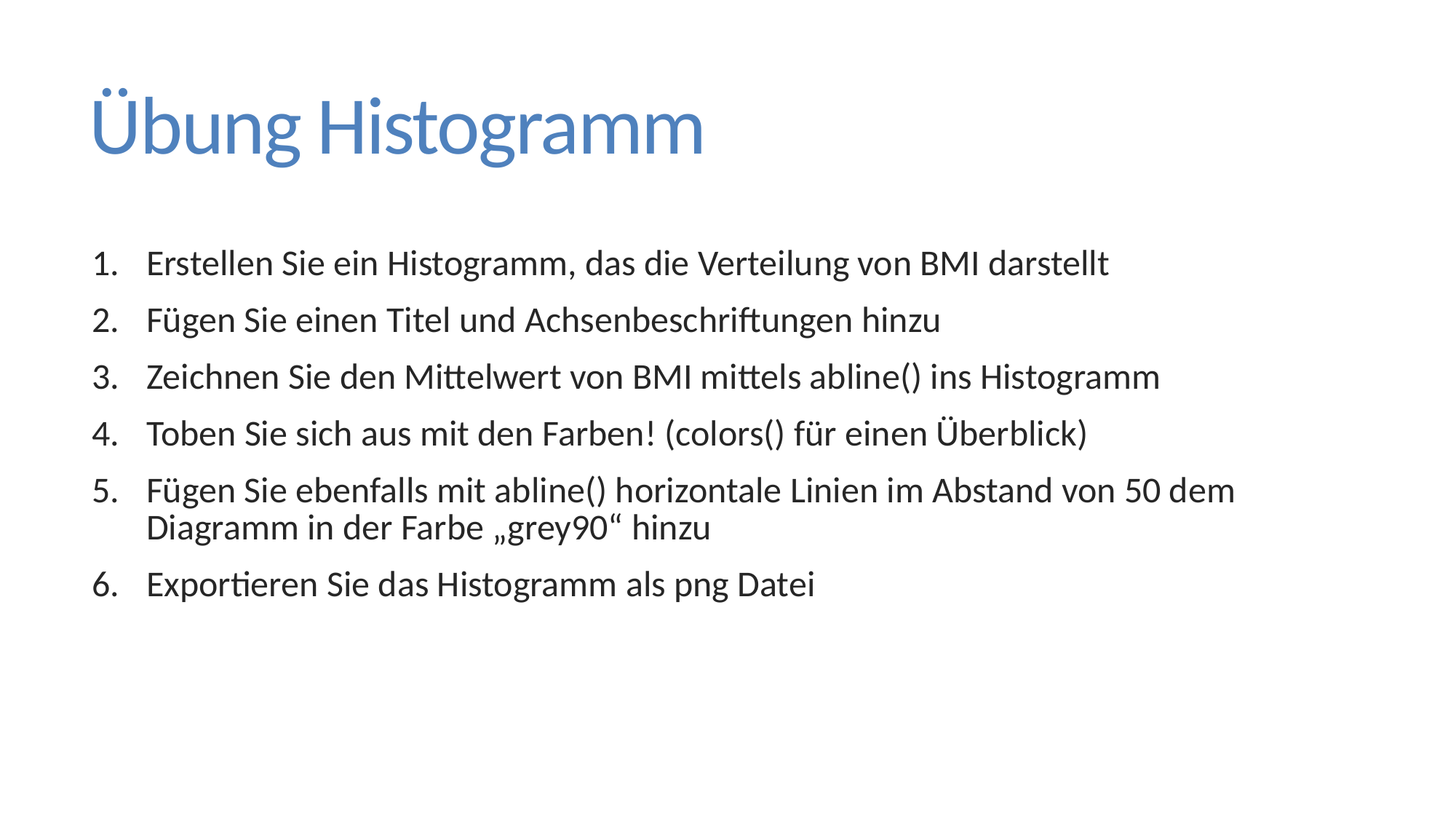

# Übung Histogramm
Erstellen Sie ein Histogramm, das die Verteilung von BMI darstellt
Fügen Sie einen Titel und Achsenbeschriftungen hinzu
Zeichnen Sie den Mittelwert von BMI mittels abline() ins Histogramm
Toben Sie sich aus mit den Farben! (colors() für einen Überblick)
Fügen Sie ebenfalls mit abline() horizontale Linien im Abstand von 50 dem Diagramm in der Farbe „grey90“ hinzu
Exportieren Sie das Histogramm als png Datei